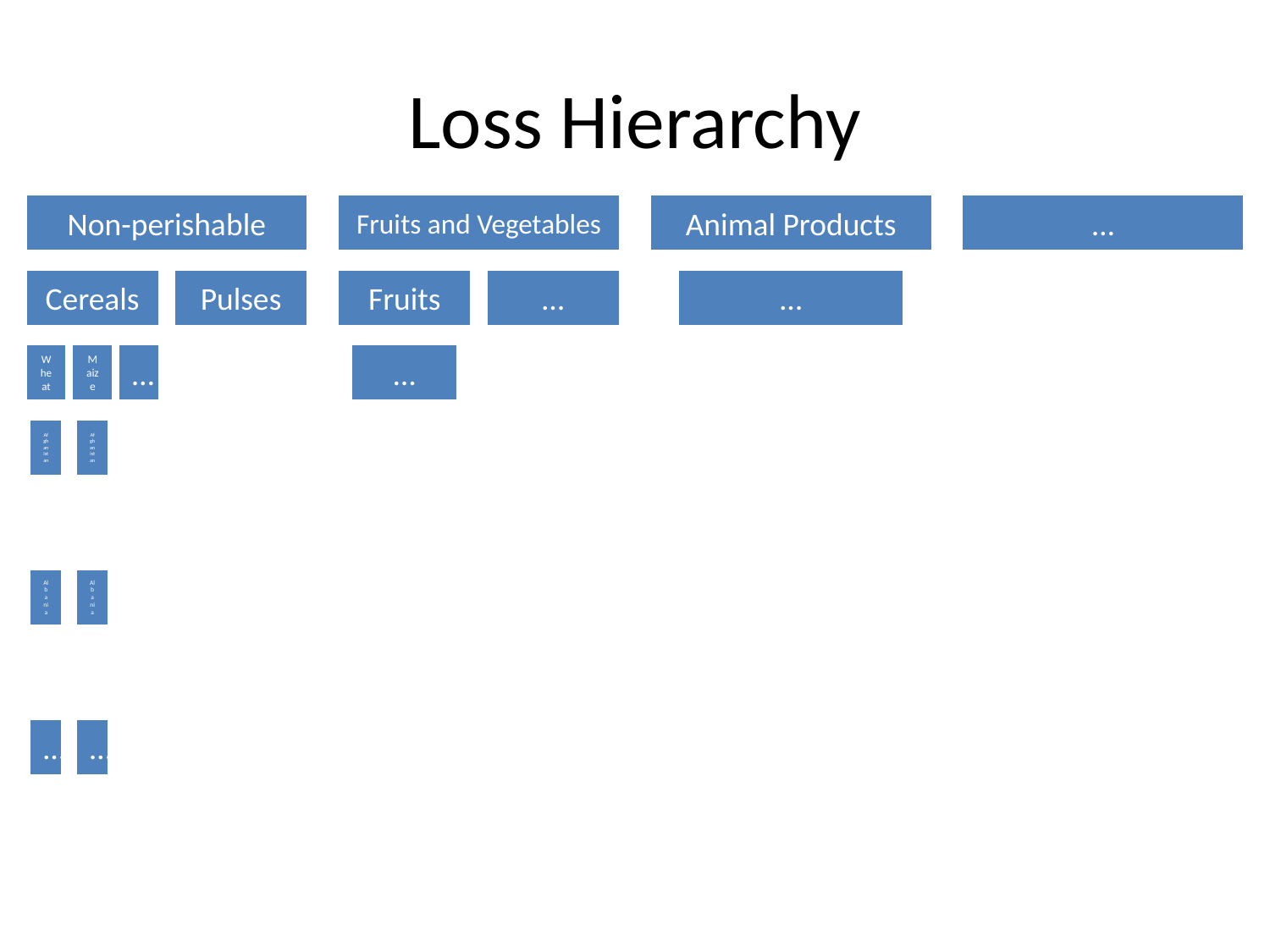

# Loss Hierarchy
Non-perishable
Cereals
Fruits
Wheat
Maize
Albania
…
…
Afghanistan
…
…
Afghanistan
Albania
…
Pulses
Fruits and Vegetables
Animal Products
…
…